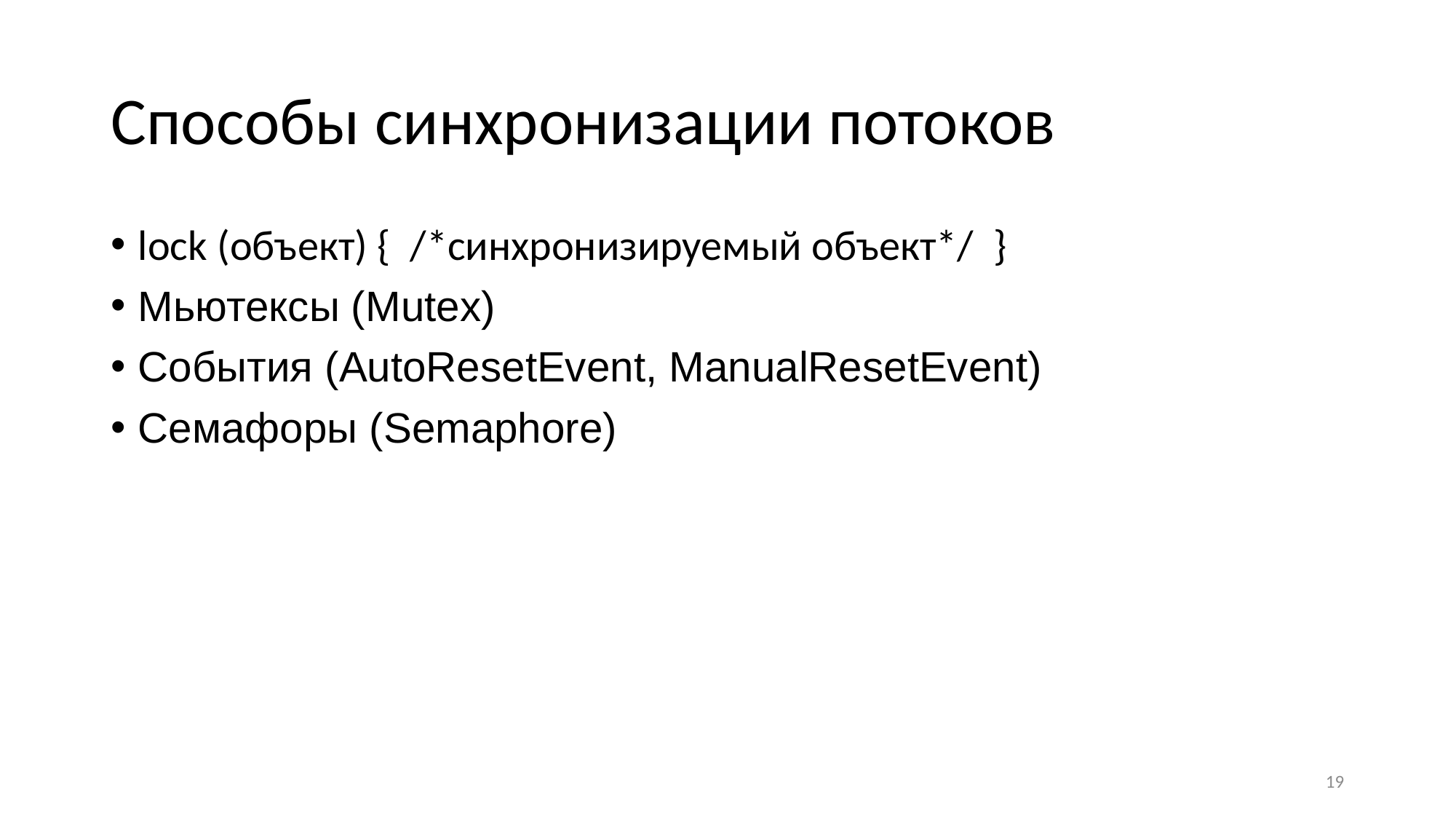

# Способы синхронизации потоков
lock (объект) {  /*синхронизируемый объект*/  }
Мьютексы (Mutex)
События (AutoResetEvent, ManualResetEvent)
Семафоры (Semaphore)
19